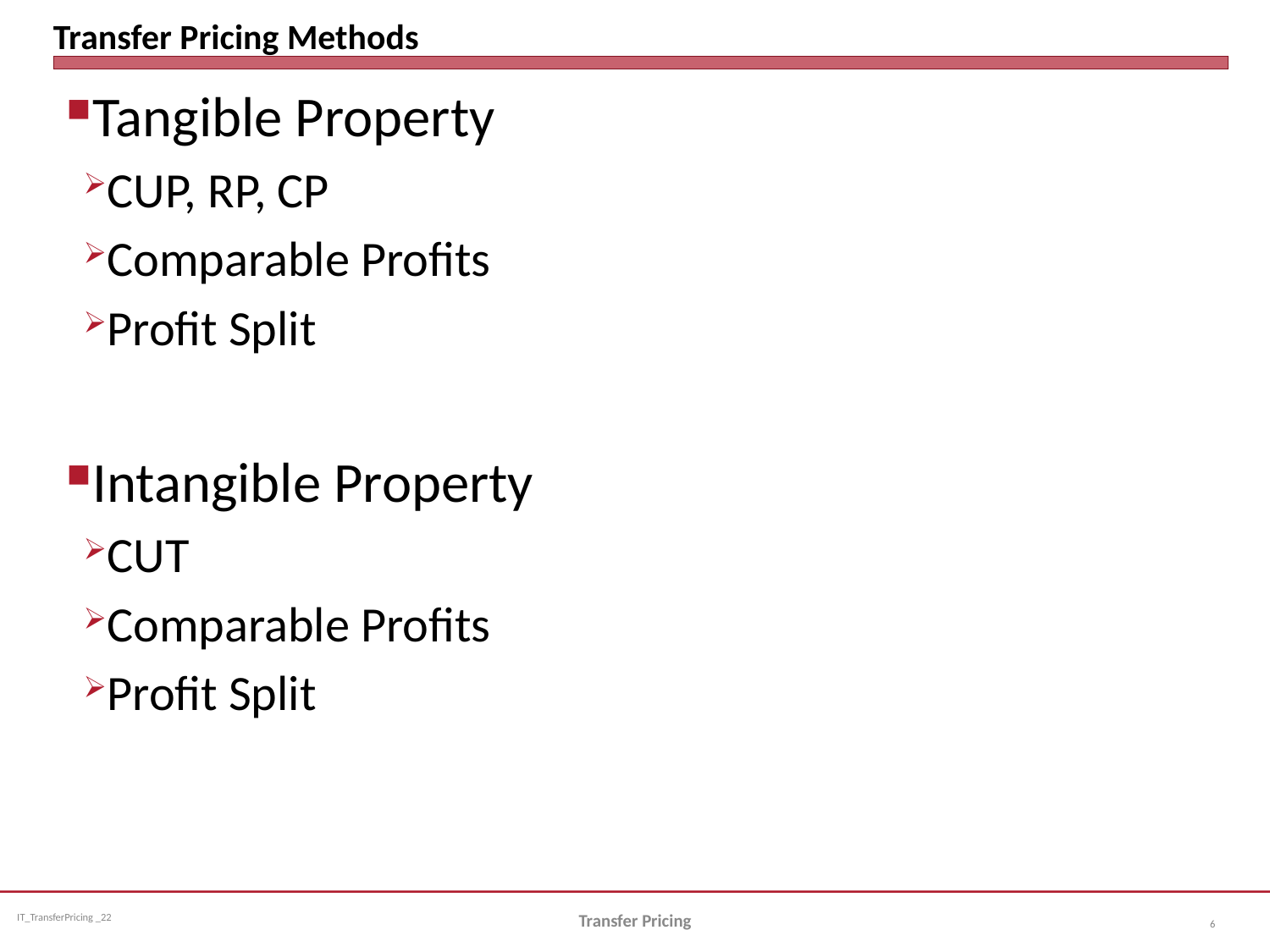

# Transfer Pricing Methods
Tangible Property
CUP, RP, CP
Comparable Profits
Profit Split

Intangible Property
CUT
Comparable Profits
Profit Split
Transfer Pricing
6